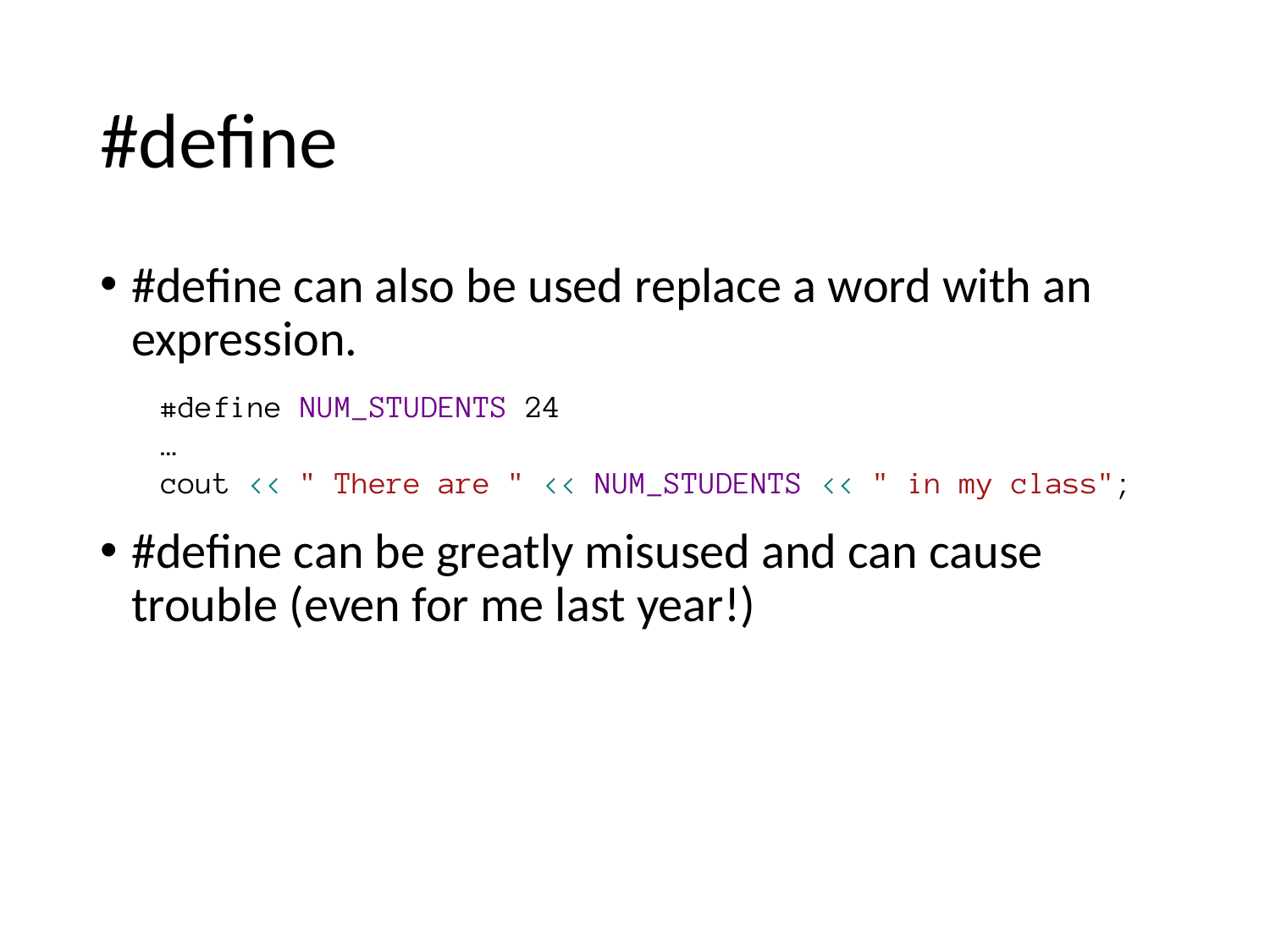

# #define
#define can also be used replace a word with an expression.

#define can be greatly misused and can cause trouble (even for me last year!)
#define NUM_STUDENTS 24
…
cout << " There are " << NUM_STUDENTS << " in my class";